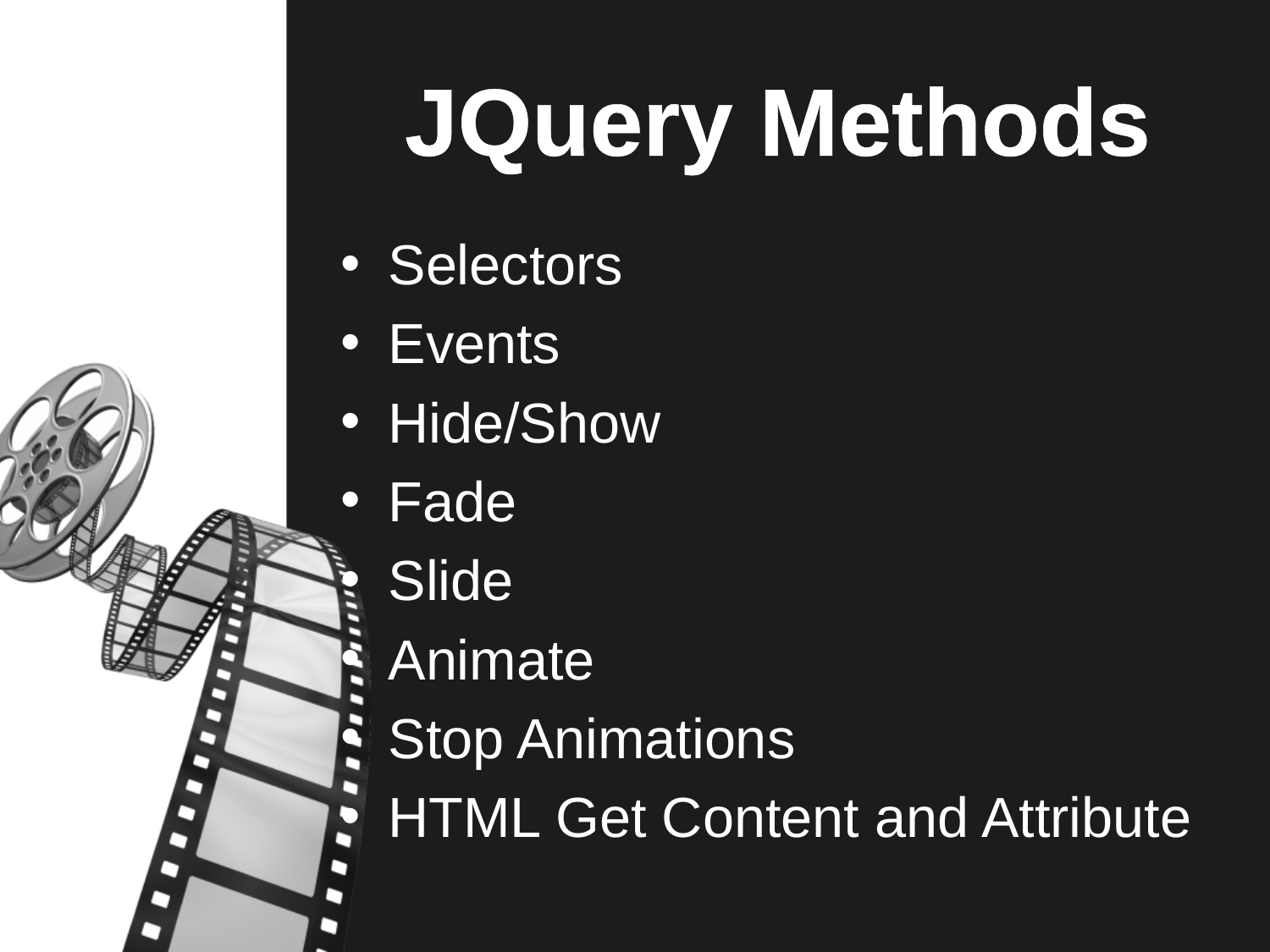

# JQuery Methods
Selectors
Events
Hide/Show
Fade
Slide
Animate
Stop Animations
HTML Get Content and Attribute